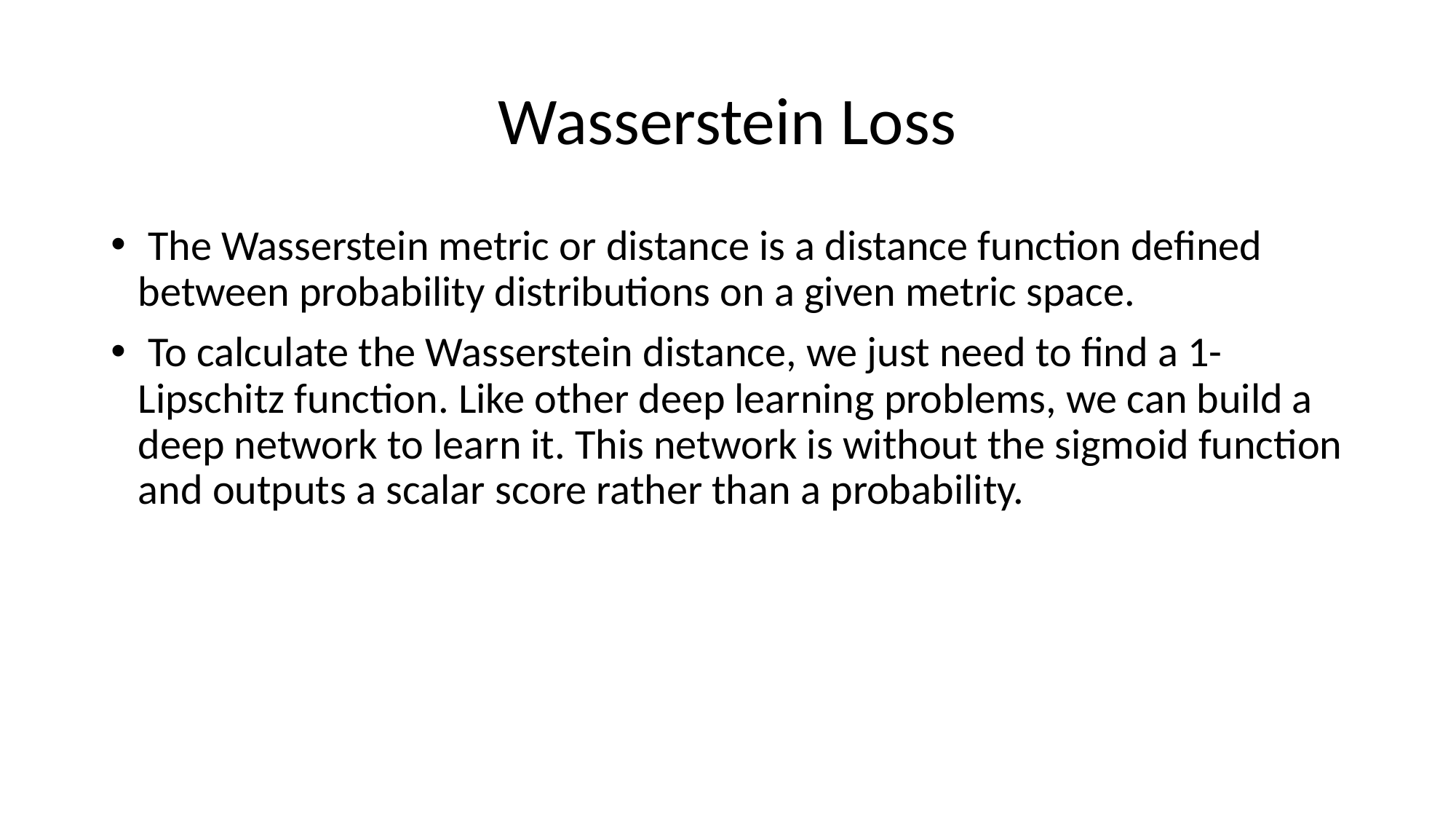

# Wasserstein Loss
 The Wasserstein metric or distance is a distance function defined between probability distributions on a given metric space.
 To calculate the Wasserstein distance, we just need to find a 1-Lipschitz function. Like other deep learning problems, we can build a deep network to learn it. This network is without the sigmoid function and outputs a scalar score rather than a probability.